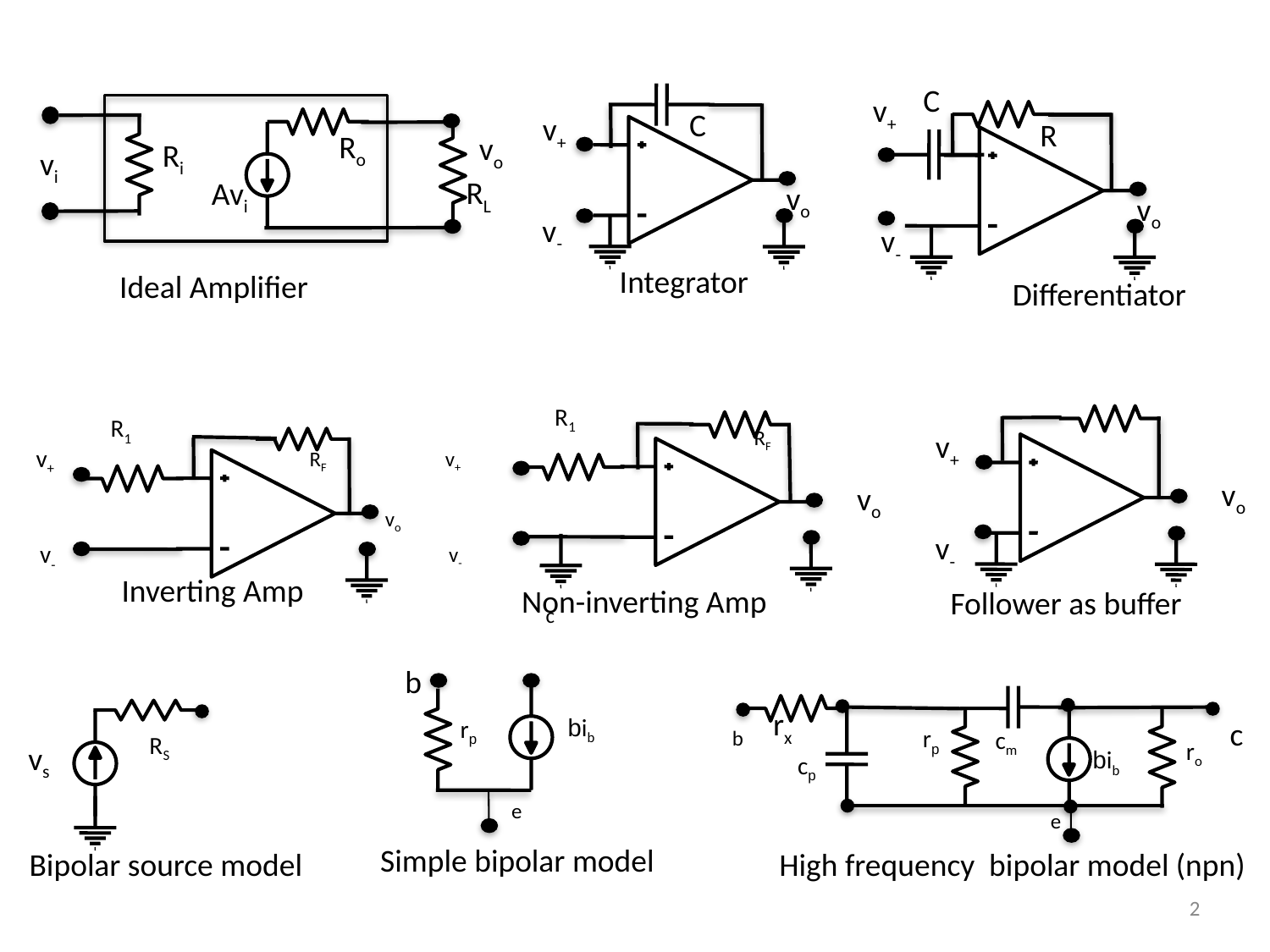

C
v+

C
v+

R

Ro

vo

Ri

vi

RL
Avi

vo

vo

v-

v-

Integrator
Ideal Amplifier
Differentiator

R1
R1

RF
v+

v+

v+
RF

vo
vo

vo

v-

v-

v-

Inverting Amp
Non-inverting Amp
Follower as buffer
c

b

rx

bib

rp

c

rp
b
cm
RS
ro
vs
bib
cp
e

e

Simple bipolar model
High frequency  bipolar model (npn)
Bipolar source model
2